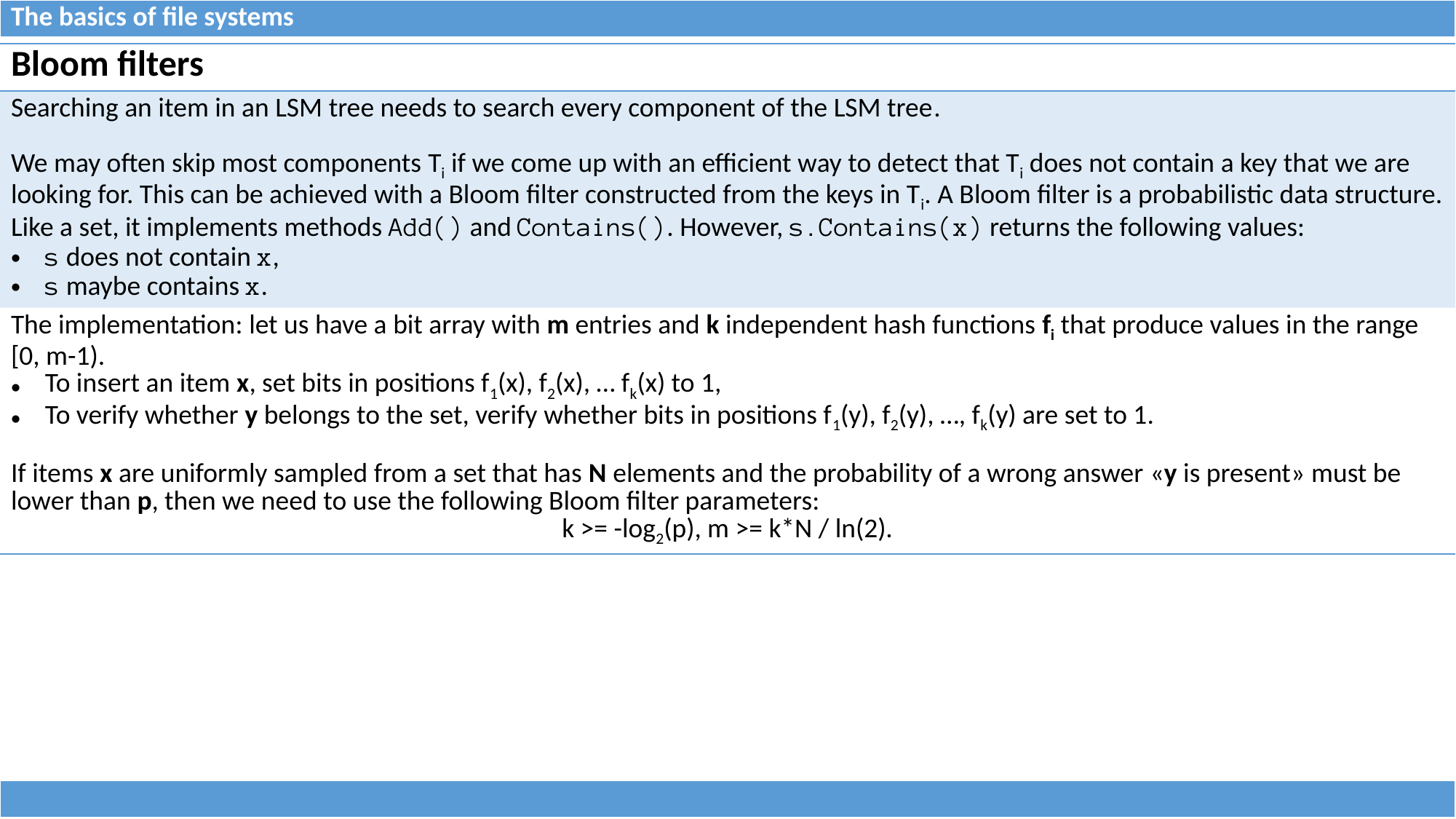

| The basics of file systems |
| --- |
| Bloom filters |
| --- |
| Searching an item in an LSM tree needs to search every component of the LSM tree. We may often skip most components Ti if we come up with an efficient way to detect that Ti does not contain a key that we are looking for. This can be achieved with a Bloom filter constructed from the keys in Ti. A Bloom filter is a probabilistic data structure. Like a set, it implements methods Add() and Contains(). However, s.Contains(x) returns the following values: s does not contain x, s maybe contains x. |
| The implementation: let us have a bit array with m entries and k independent hash functions fi that produce values in the range [0, m-1). To insert an item x, set bits in positions f1(x), f2(x), … fk(x) to 1, To verify whether y belongs to the set, verify whether bits in positions f1(y), f2(y), …, fk(y) are set to 1. If items x are uniformly sampled from a set that has N elements and the probability of a wrong answer «y is present» must be lower than p, then we need to use the following Bloom filter parameters: k >= -log2(p), m >= k\*N / ln(2). |
|  |
| --- |